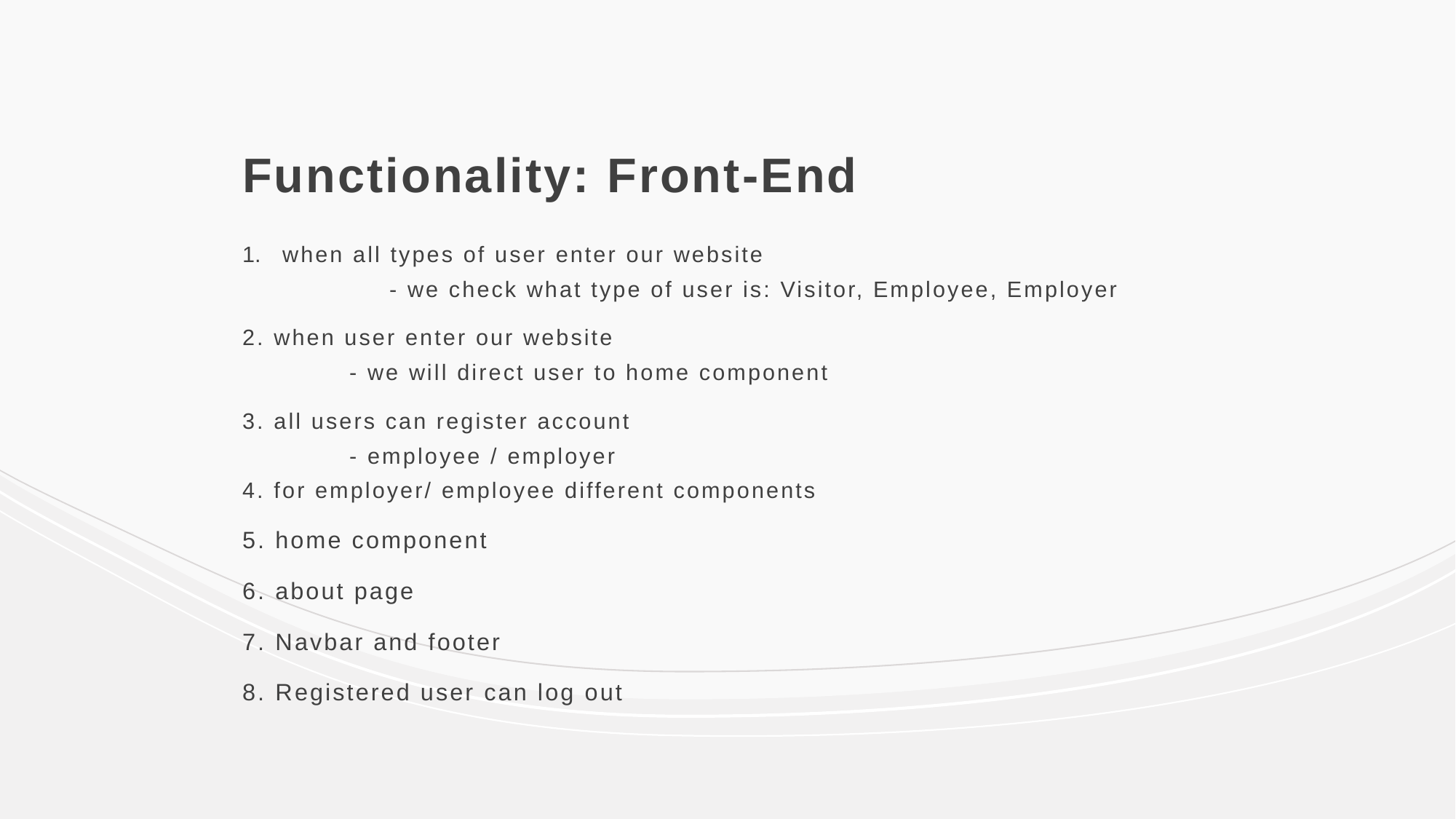

# Functionality: Front-End
when all types of user enter our website
	- we check what type of user is: Visitor, Employee, Employer
2. when user enter our website
	- we will direct user to home component
3. all users can register account
	- employee / employer
4. for employer/ employee different components
5. home component
6. about page
7. Navbar and footer
8. Registered user can log out
1. When a user enters our website
- Logout & Post & Profile links are hidden by default2. When the user successfully logged in
- Login & Register links will be hidden
- Logout & Post & Profile links will now be displayed3. Our system provides user registration function
- Employees can register users
- Employers can also register users
- Users will be redirected to the login page after registering
- Failure to register will be displayed4. When the employee user logs in
- It will jump to the staff page
- The employee page will be judged
- If the employee has set the employee information, the system will display the employee information
- If the employee has not set the employee information, the system will display the request for the employee to fill in the information5. When the employer user logs in
- This will jump to the employer page
- The employer page will judge
- If the employer has set the employer information, the system will display the employer information
- If the employer has not set up the employer information, the system will display a request for the employer to fill in the information6. Release pages
- Only logged in employer users can post information
- The publish button will not be displayed if it is an employee
- After sending successfully, you will be prompted to publish successfully and redirect to the page7. Quit
- This will exit the user when the user clicks the exit buttonFilter 8.
- Users can search by type and region
- If a job is specified, it will show no work

1. When a user enters our website
- Logout & Post & Profile links are hidden by default2. When the user successfully logged in
- Login & Register links will be hidden
- Logout & Post & Profile links will now be displayed3. Our system provides user registration function
- Employees can register users
- Employers can also register users
- Users will be redirected to the login page after registering
- Failure to register will be displayed4. When the employee user logs in
- It will jump to the staff page
- The employee page will be judged
- If the employee has set the employee information, the system will display the employee information
- If the employee has not set the employee information, the system will display the request for the employee to fill in the information5. When the employer user logs in
- This will jump to the employer page
- The employer page will judge
- If the employer has set the employer information, the system will display the employer information
- If the employer has not set up the employer information, the system will display a request for the employer to fill in the information6. Release pages
- Only logged in employer users can post information
- The publish button will not be displayed if it is an employee
- After sending successfully, you will be prompted to publish successfully and redirect to the page7. Quit
- This will exit the user when the user clicks the exit buttonFilter 8.
- Users can search by type and region
- If a job is specified, it will show no work

xing liu  12:46 AM
1. when all types of user enter our website
- we check what type of user is
-if is visitor, we will hide logout & post & profile links
-if is employee, we show logout & profile links
-if is employer, we will show post & profile & logout2. when user enter our website
- we will direct user to home component3. all users can register account
- employee / employer
- after register and will redirect to login page
- enter username and password and user role to register
- after login will direct to employee/employer page depending on type of role
- if info not complete and will ask to complete
- employer use username: admin, password: admin
- employee use username: emp1, password: emp1
4. for employer/ employee
- only employer can post
- after post we will redirect employer to home component
- employer can see history post and detail of post
- employer/employee can see personal info5. home component
- all type of user can see all the jobs and filter jobs by location and category
- user can click on the job and redirect to the detail page
- user can return back to previews page
5. about page
- which contains our company information
5. navbar
5. footer
6. rigistered user can logout
xing liu  12:46 AM
1. when all types of user enter our website
- we check what type of user is
-if is visitor, we will hide logout & post & profile links
-if is employee, we show logout & profile links
-if is employer, we will show post & profile & logout2. when user enter our website
- we will direct user to home component3. all users can register account
- employee / employer
- after register and will redirect to login page
- enter username and password and user role to register
- after login will direct to employee/employer page depending on type of role
- if info not complete and will ask to complete
- employer use username: admin, password: admin
- employee use username: emp1, password: emp1
4. for employer/ employee
- only employer can post
- after post we will redirect employer to home component
- employer can see history post and detail of post
- employer/employee can see personal info5. home component
- all type of user can see all the jobs and filter jobs by location and category
- user can click on the job and redirect to the detail page
- user can return back to previews page
5. about page
- which contains our company information
5. navbar
5. footer
6. rigistered user can logout
10:05
8. delete

10:05
8. delete